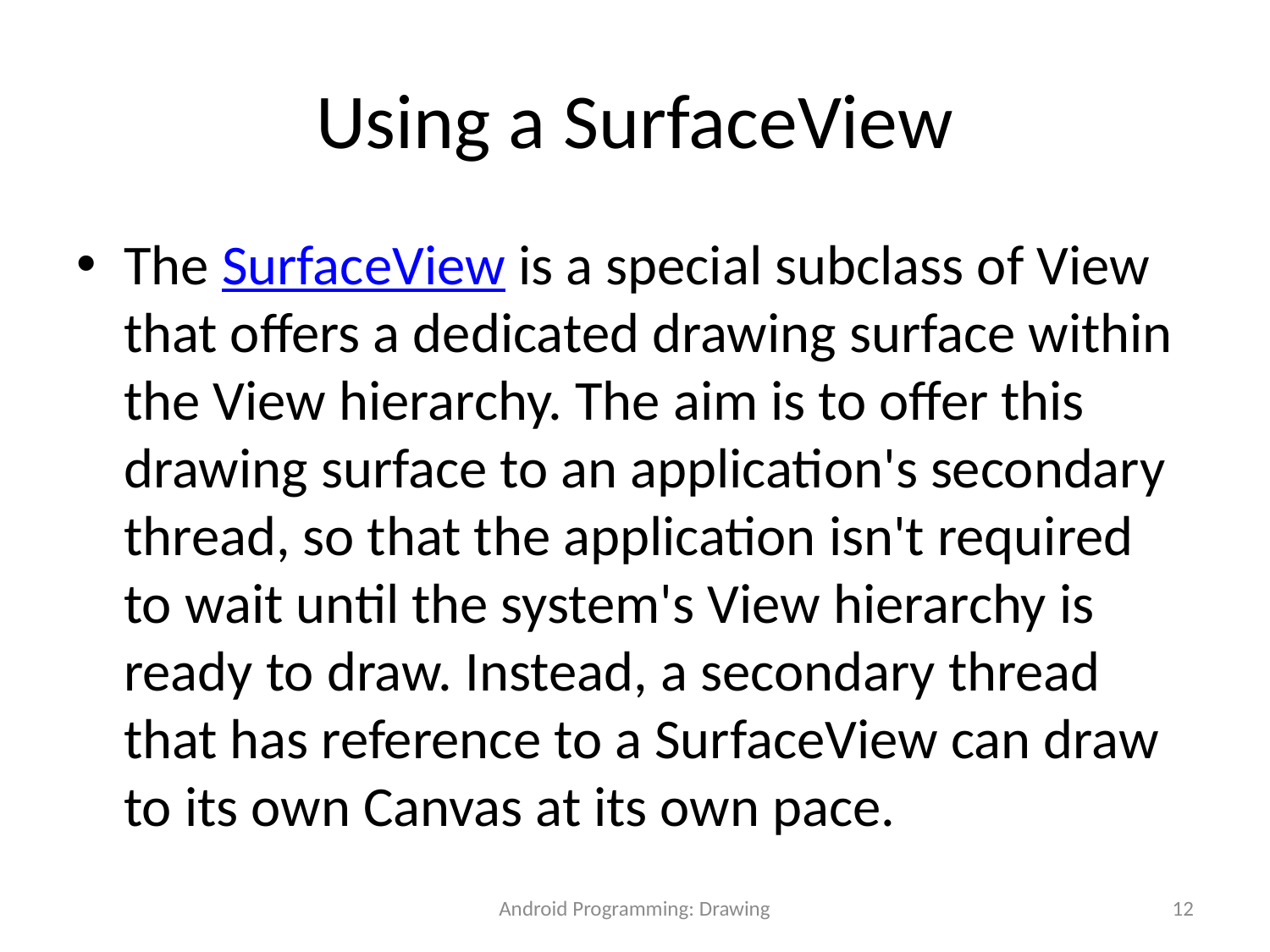

# Using a SurfaceView
The SurfaceView is a special subclass of View that offers a dedicated drawing surface within the View hierarchy. The aim is to offer this drawing surface to an application's secondary thread, so that the application isn't required to wait until the system's View hierarchy is ready to draw. Instead, a secondary thread that has reference to a SurfaceView can draw to its own Canvas at its own pace.
Android Programming: Drawing
12